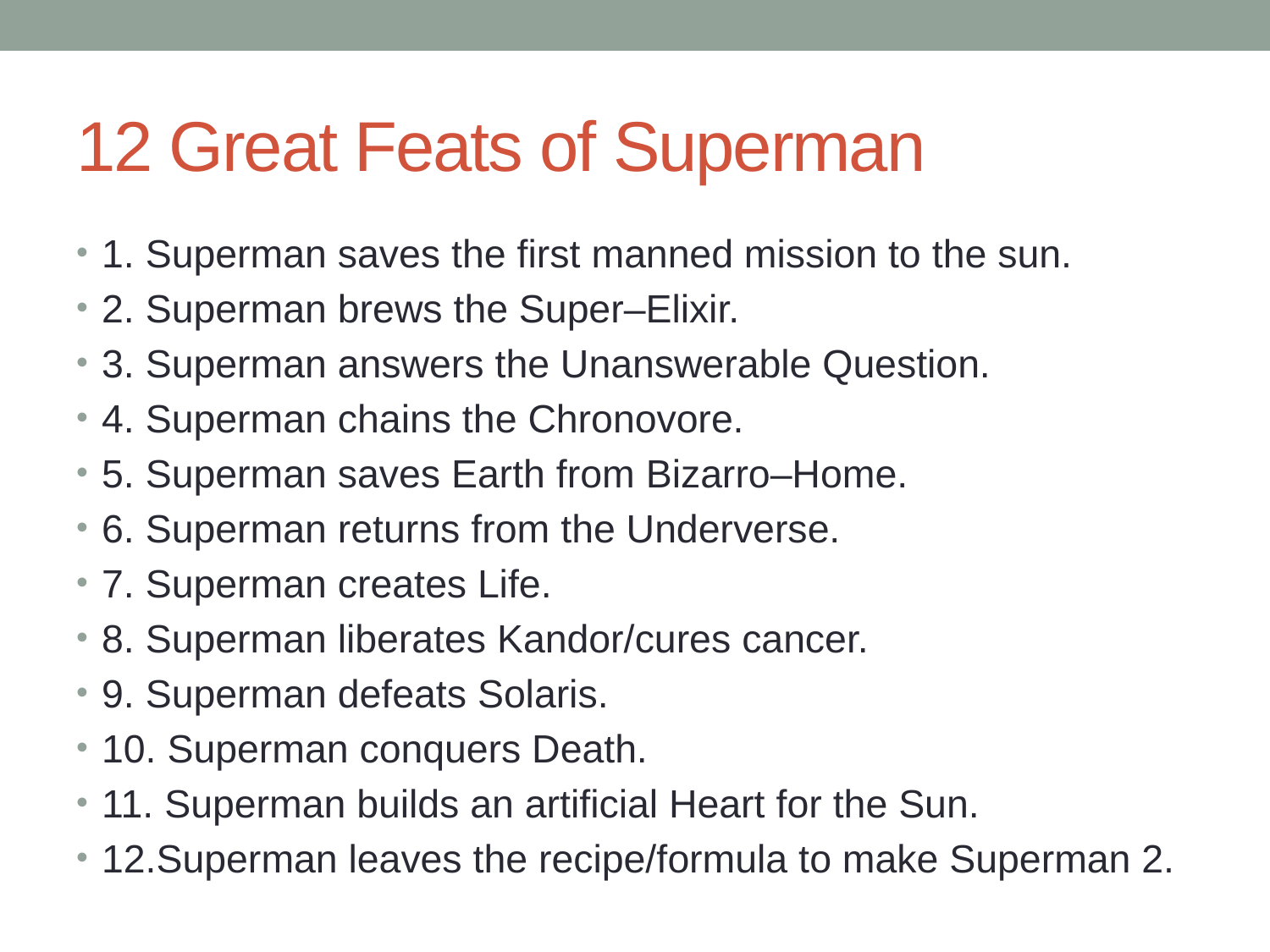

# 12 Great Feats of Superman
1. Superman saves the first manned mission to the sun.
2. Superman brews the Super–Elixir.
3. Superman answers the Unanswerable Question.
4. Superman chains the Chronovore.
5. Superman saves Earth from Bizarro–Home.
6. Superman returns from the Underverse.
7. Superman creates Life.
8. Superman liberates Kandor/cures cancer.
9. Superman defeats Solaris.
10. Superman conquers Death.
11. Superman builds an artificial Heart for the Sun.
12.Superman leaves the recipe/formula to make Superman 2.